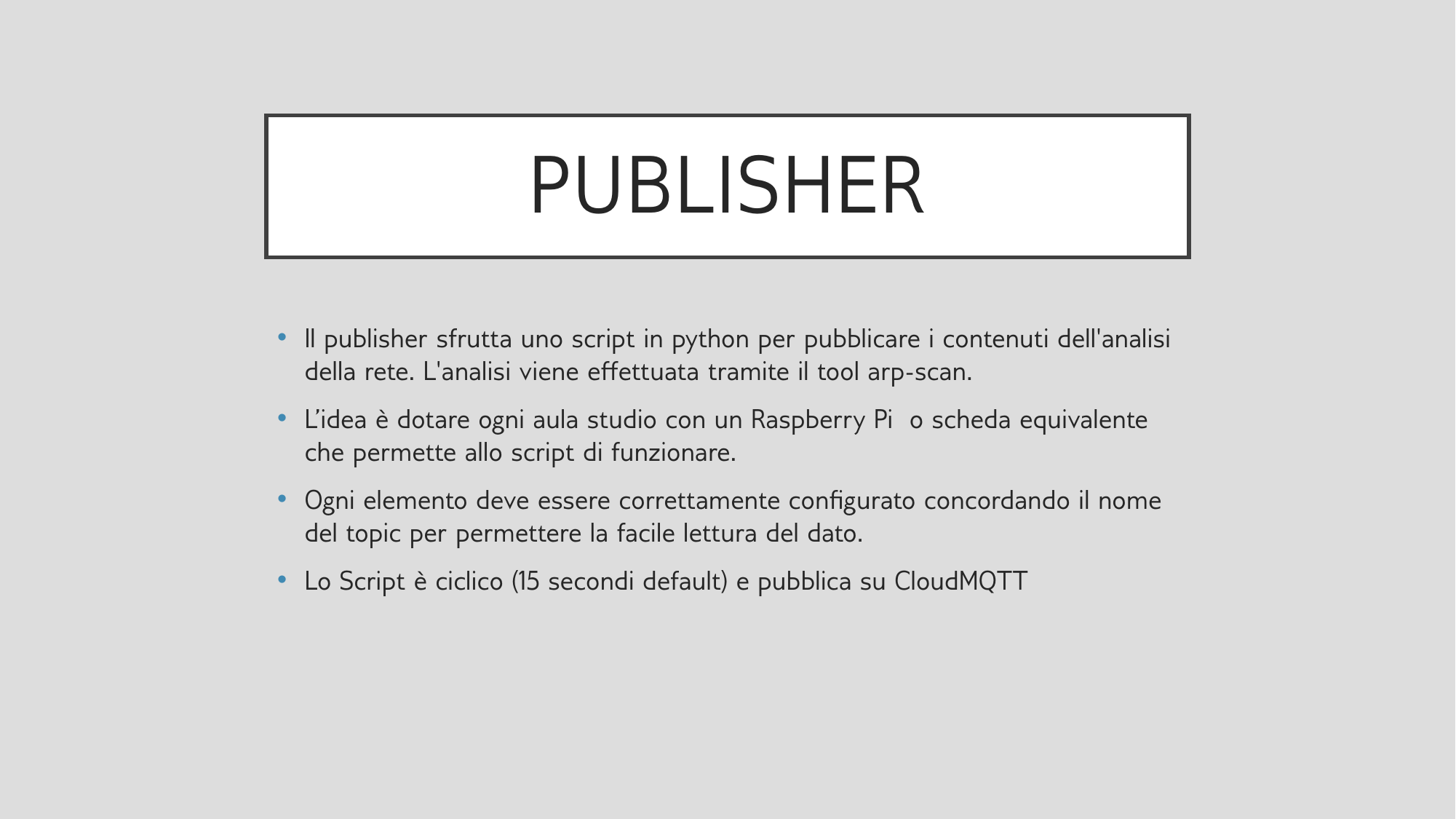

# PUblisher
Il publisher sfrutta uno script in python per pubblicare i contenuti dell'analisi della rete. L'analisi viene effettuata tramite il tool arp-scan.
L’idea è dotare ogni aula studio con un Raspberry Pi  o scheda equivalente che permette allo script di funzionare.
Ogni elemento deve essere correttamente configurato concordando il nome del topic per permettere la facile lettura del dato.
Lo Script è ciclico (15 secondi default) e pubblica su CloudMQTT